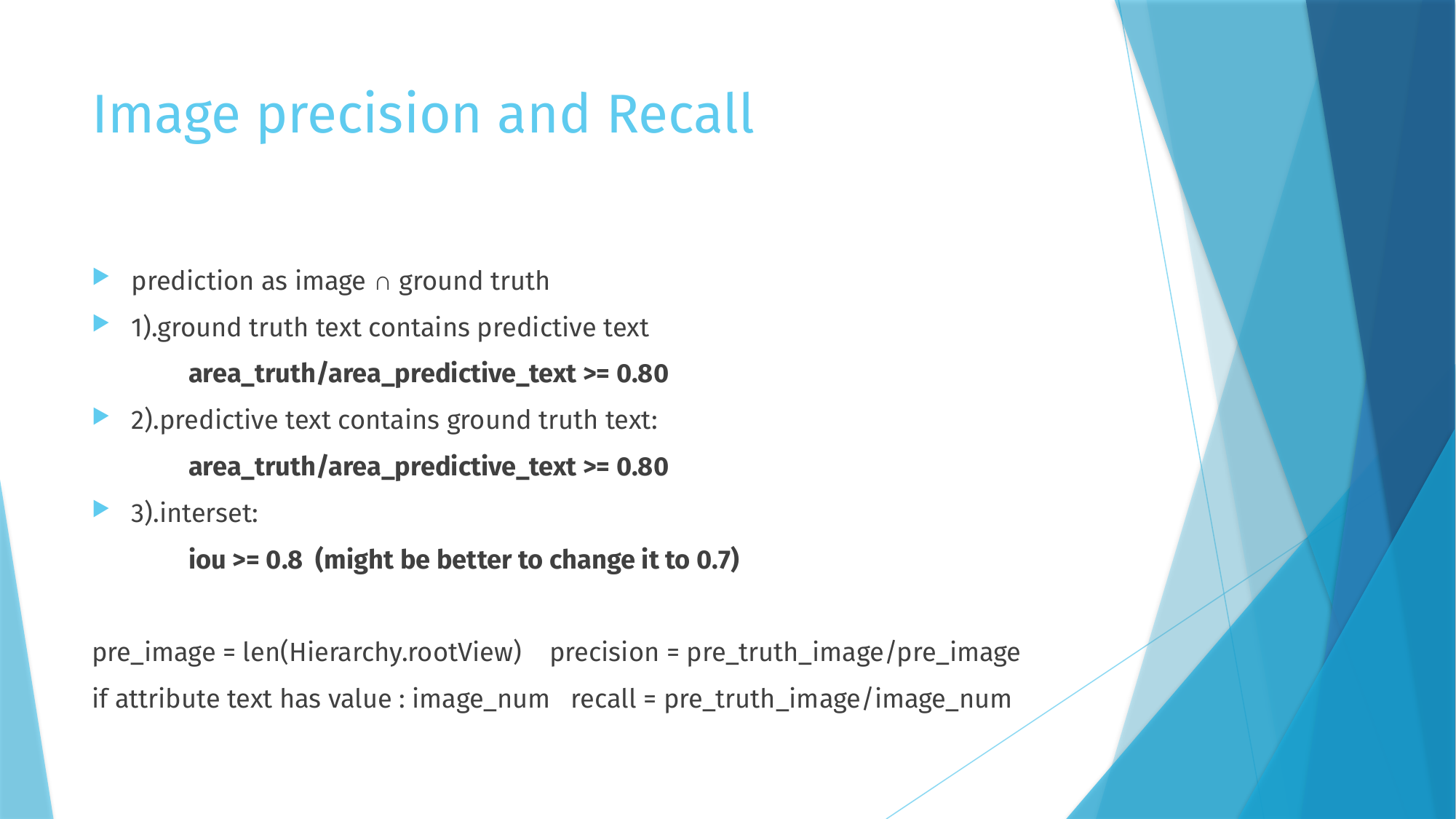

# Image precision and Recall
prediction as image ∩ ground truth
1).ground truth text contains predictive text
              area_truth/area_predictive_text >= 0.80
2).predictive text contains ground truth text:
              area_truth/area_predictive_text >= 0.80
3).interset:
              iou >= 0.8  (might be better to change it to 0.7)

pre_image = len(Hierarchy.rootView)    precision = pre_truth_image/pre_image
if attribute text has value : image_num   recall = pre_truth_image/image_num